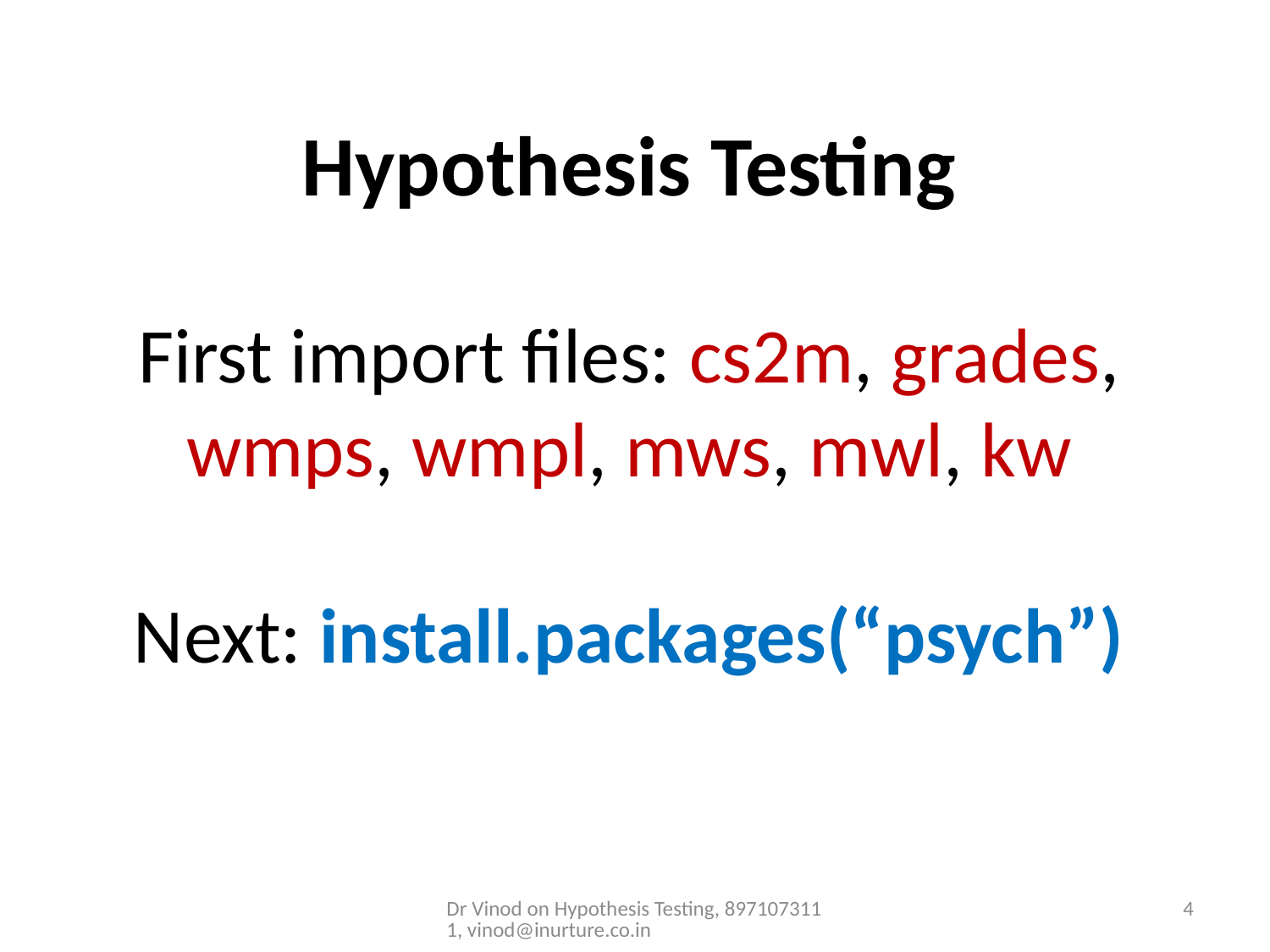

# Hypothesis Testing First import files: cs2m, grades, wmps, wmpl, mws, mwl, kw Next: install.packages(“psych”)
Dr Vinod on Hypothesis Testing, 8971073111, vinod@inurture.co.in
4